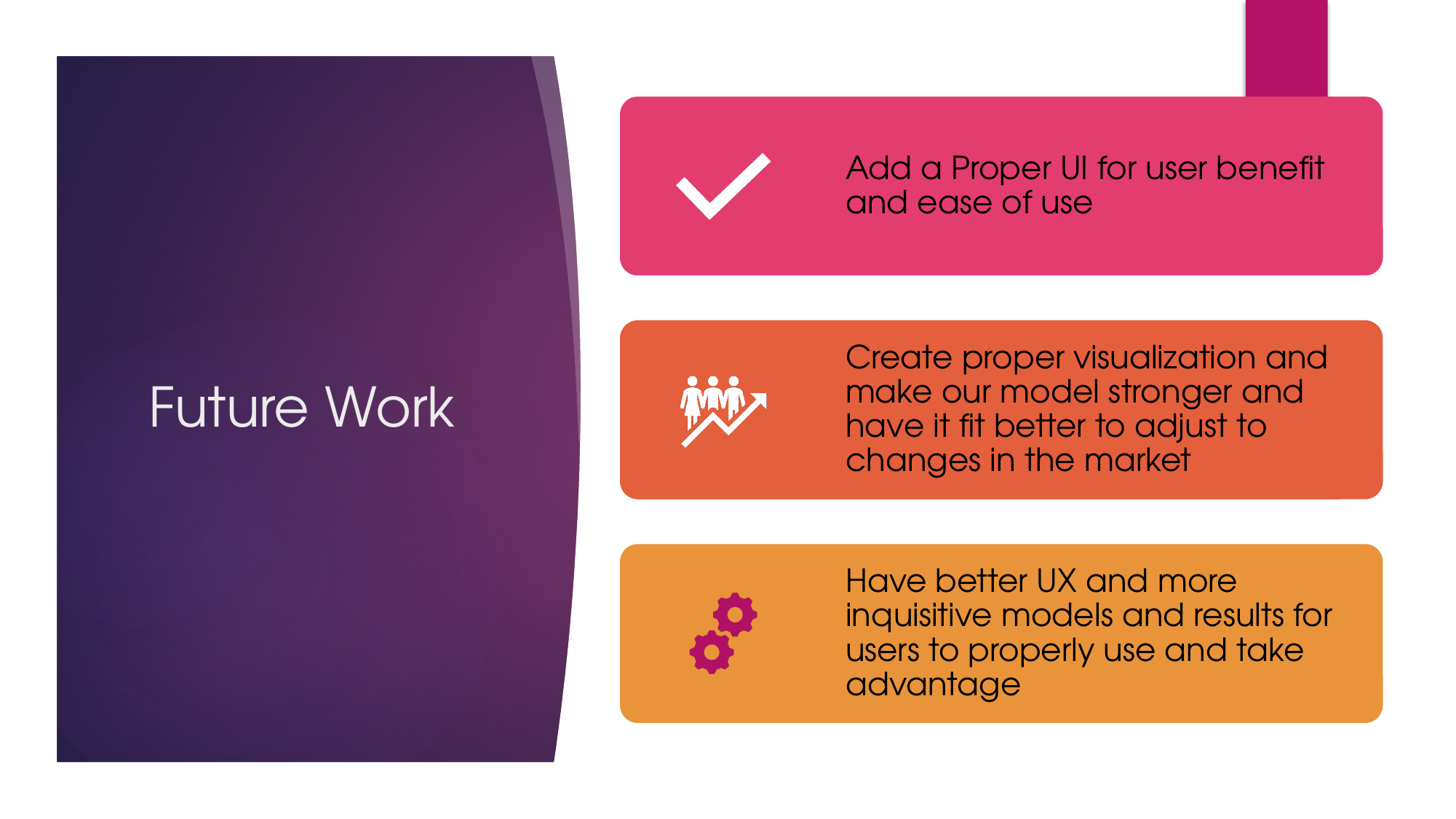

Add a Proper UI for user benefit and ease of use
Create proper visualization and make our model stronger and have it fit better to adjust to changes in the market
Have better UX and more inquisitive models and results for users to properly use and take advantage
# Future Work